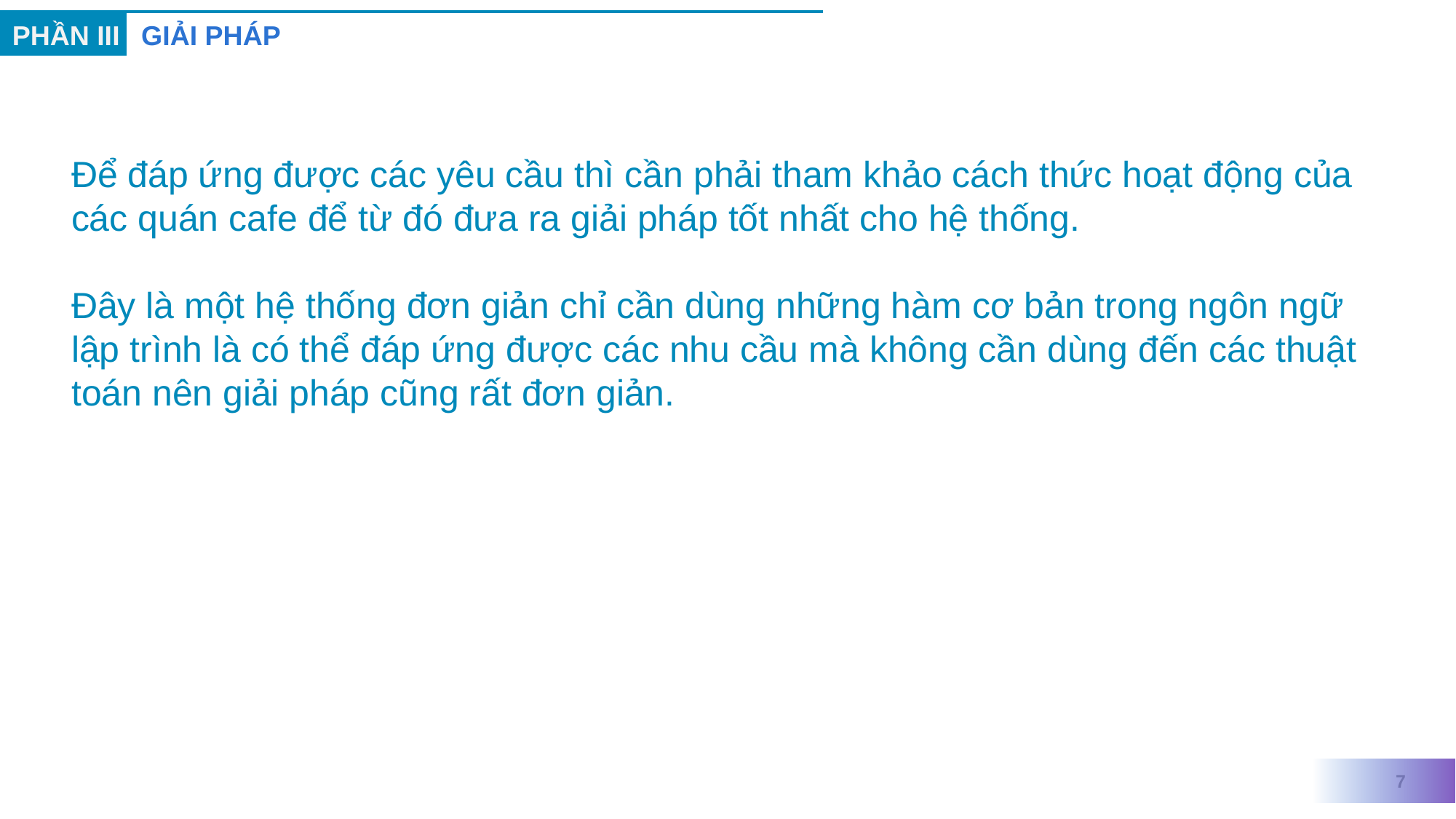

PHẦN III
GIẢI PHÁP
Để đáp ứng được các yêu cầu thì cần phải tham khảo cách thức hoạt động của các quán cafe để từ đó đưa ra giải pháp tốt nhất cho hệ thống.

Đây là một hệ thống đơn giản chỉ cần dùng những hàm cơ bản trong ngôn ngữ lập trình là có thể đáp ứng được các nhu cầu mà không cần dùng đến các thuật toán nên giải pháp cũng rất đơn giản.
7